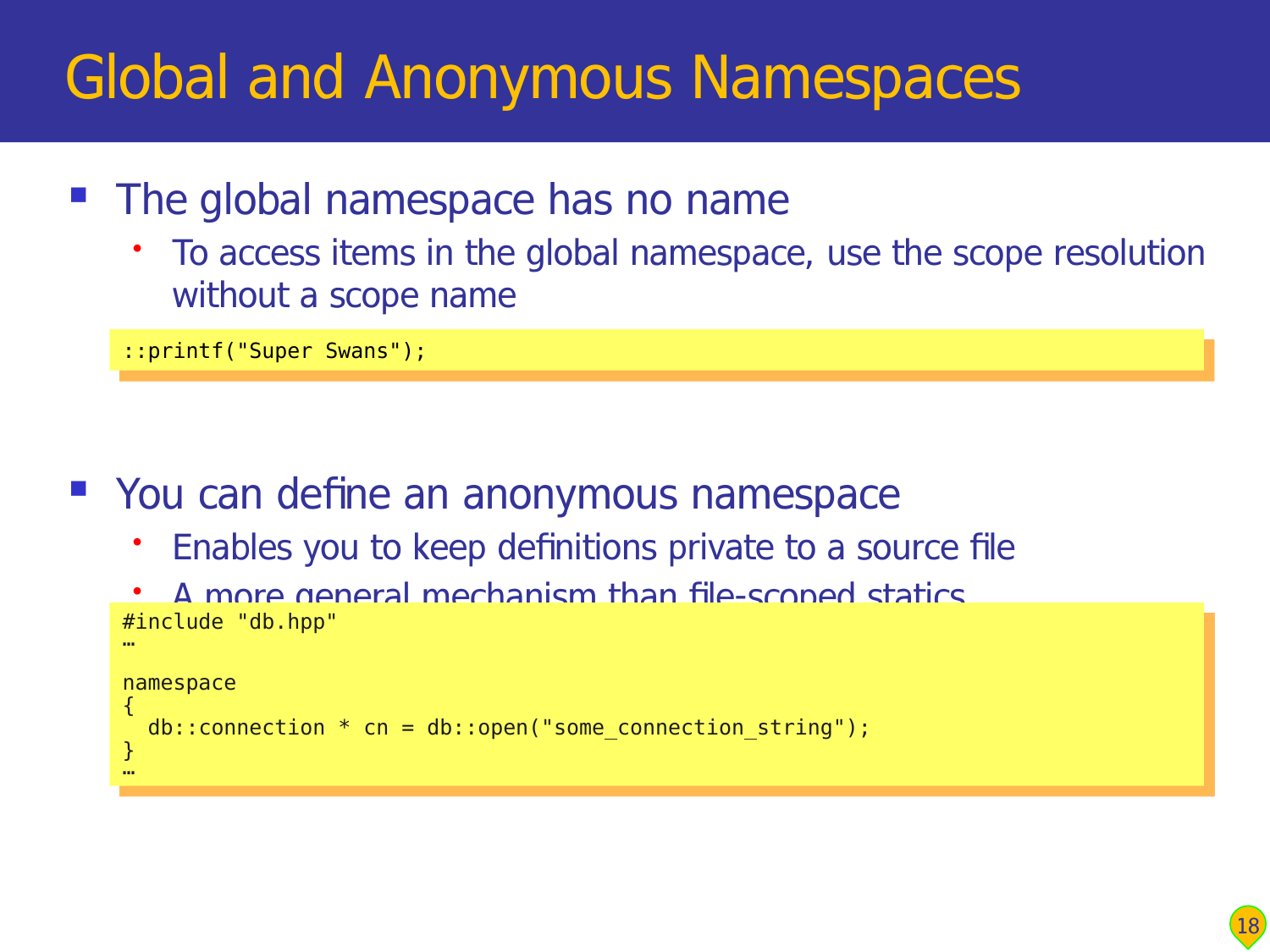

# Global and Anonymous Namespaces
The global namespace has no name
To access items in the global namespace, use the scope resolution without a scope name

You can define an anonymous namespace
Enables you to keep definitions private to a source file
A more general mechanism than file-scoped statics
::printf("Super Swans");
#include "db.hpp"
…

namespace
{
  db::connection * cn = db::open("some_connection_string");
}
…
18